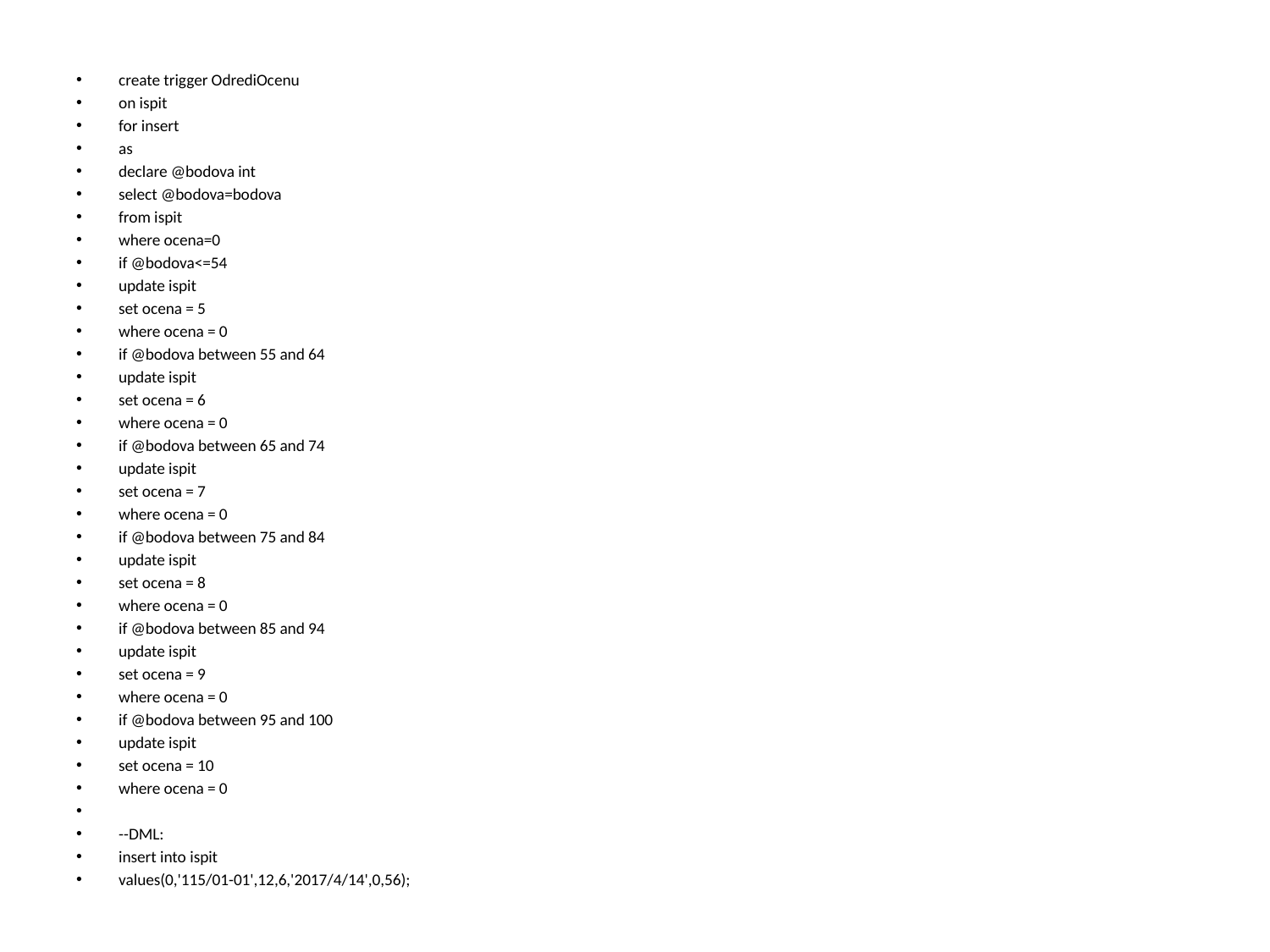

create trigger OdrediOcenu
on ispit
for insert
as
declare @bodova int
select @bodova=bodova
from ispit
where ocena=0
if @bodova<=54
update ispit
set ocena = 5
where ocena = 0
if @bodova between 55 and 64
update ispit
set ocena = 6
where ocena = 0
if @bodova between 65 and 74
update ispit
set ocena = 7
where ocena = 0
if @bodova between 75 and 84
update ispit
set ocena = 8
where ocena = 0
if @bodova between 85 and 94
update ispit
set ocena = 9
where ocena = 0
if @bodova between 95 and 100
update ispit
set ocena = 10
where ocena = 0

--DML:
insert into ispit
values(0,'115/01-01',12,6,'2017/4/14',0,56);